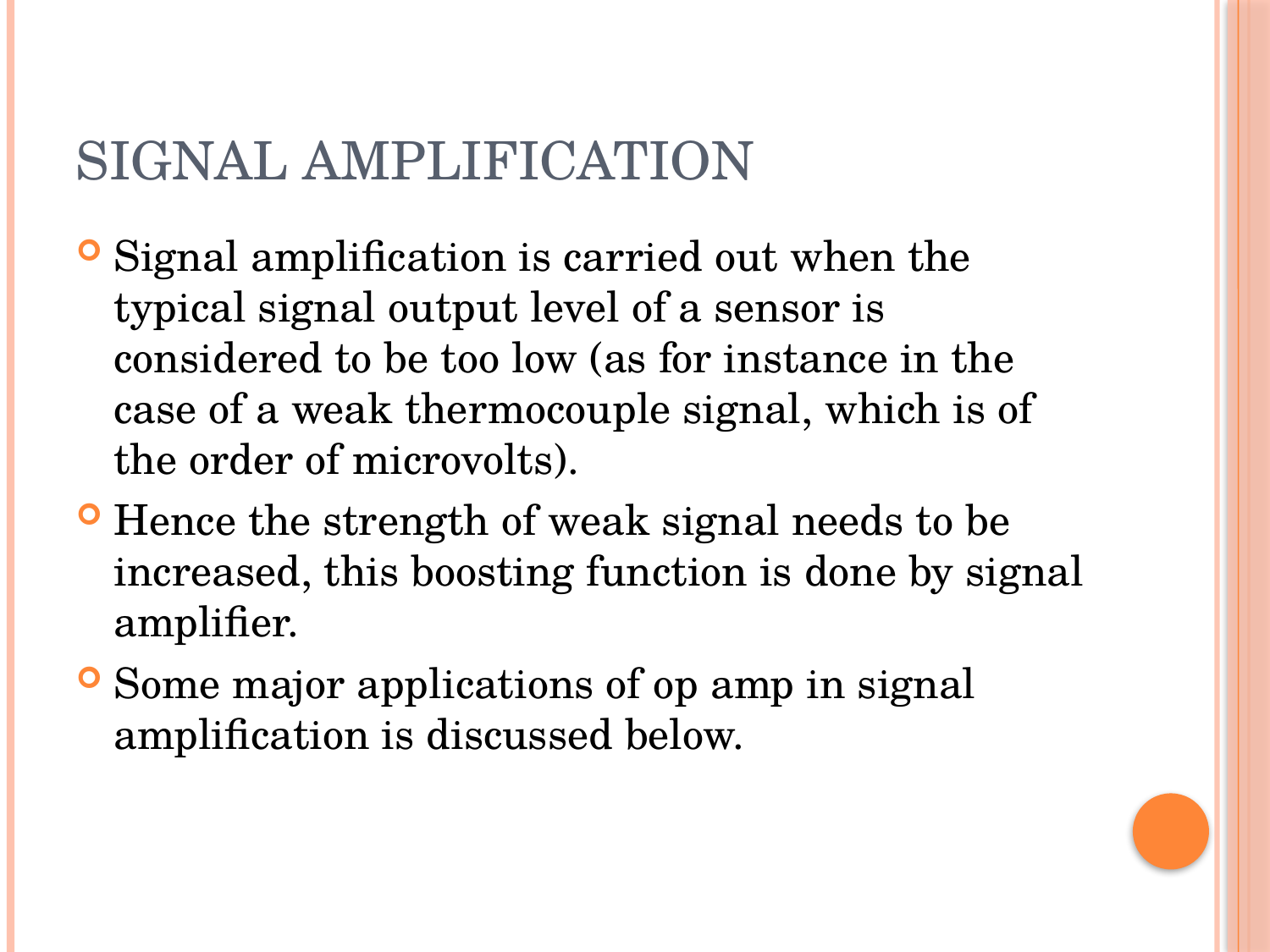

# Signal Amplification
Signal amplification is carried out when the typical signal output level of a sensor is considered to be too low (as for instance in the case of a weak thermocouple signal, which is of the order of microvolts).
Hence the strength of weak signal needs to be increased, this boosting function is done by signal amplifier.
Some major applications of op amp in signal amplification is discussed below.